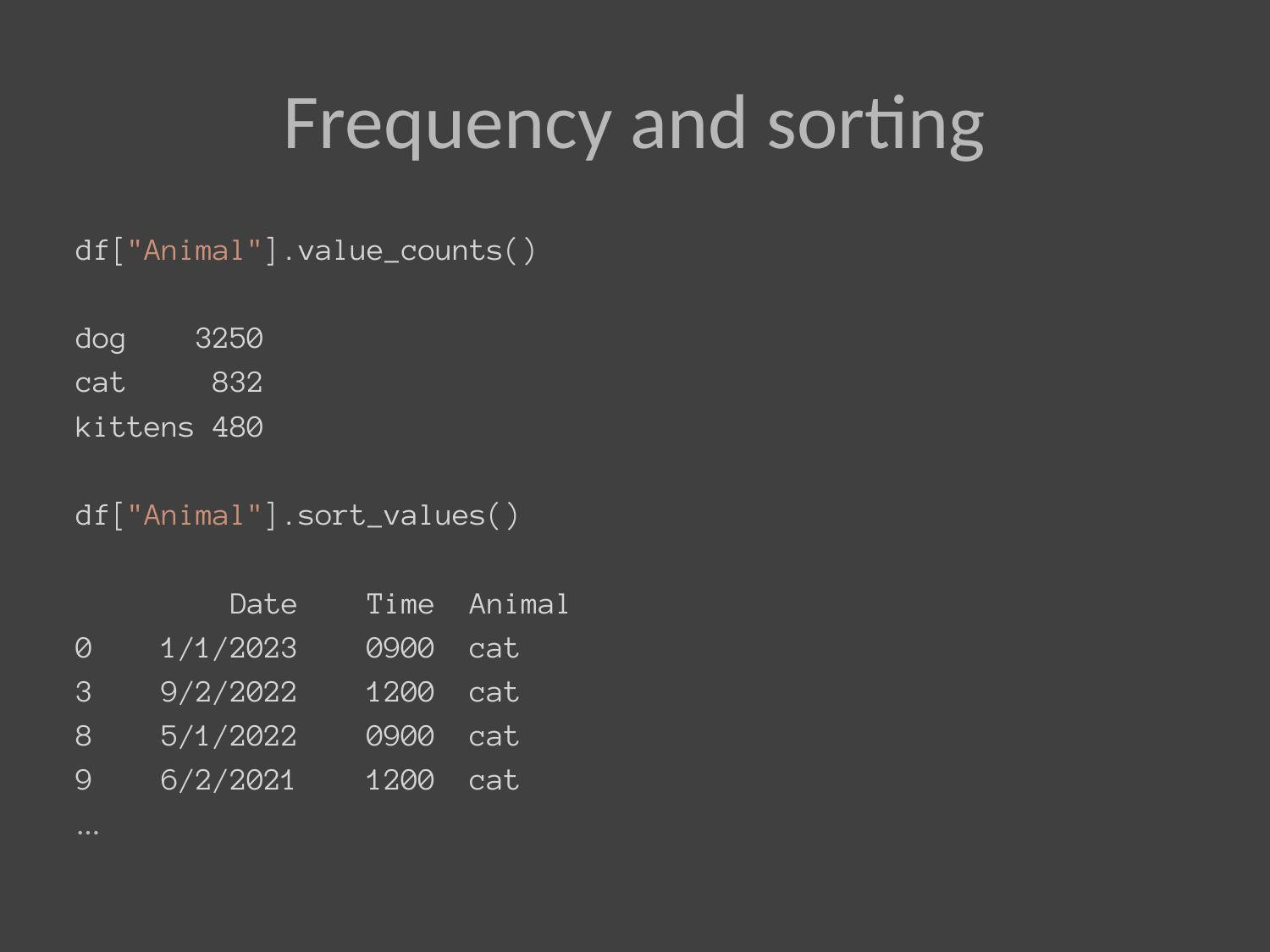

# Frequency and sorting
df["Animal"].value_counts()

dog    3250
cat     832
kittens 480

df["Animal"].sort_values()

         Date    Time  Animal
0    1/1/2023    0900  cat
3    9/2/2022    1200  cat
8    5/1/2022    0900  cat
9    6/2/2021    1200  cat
...